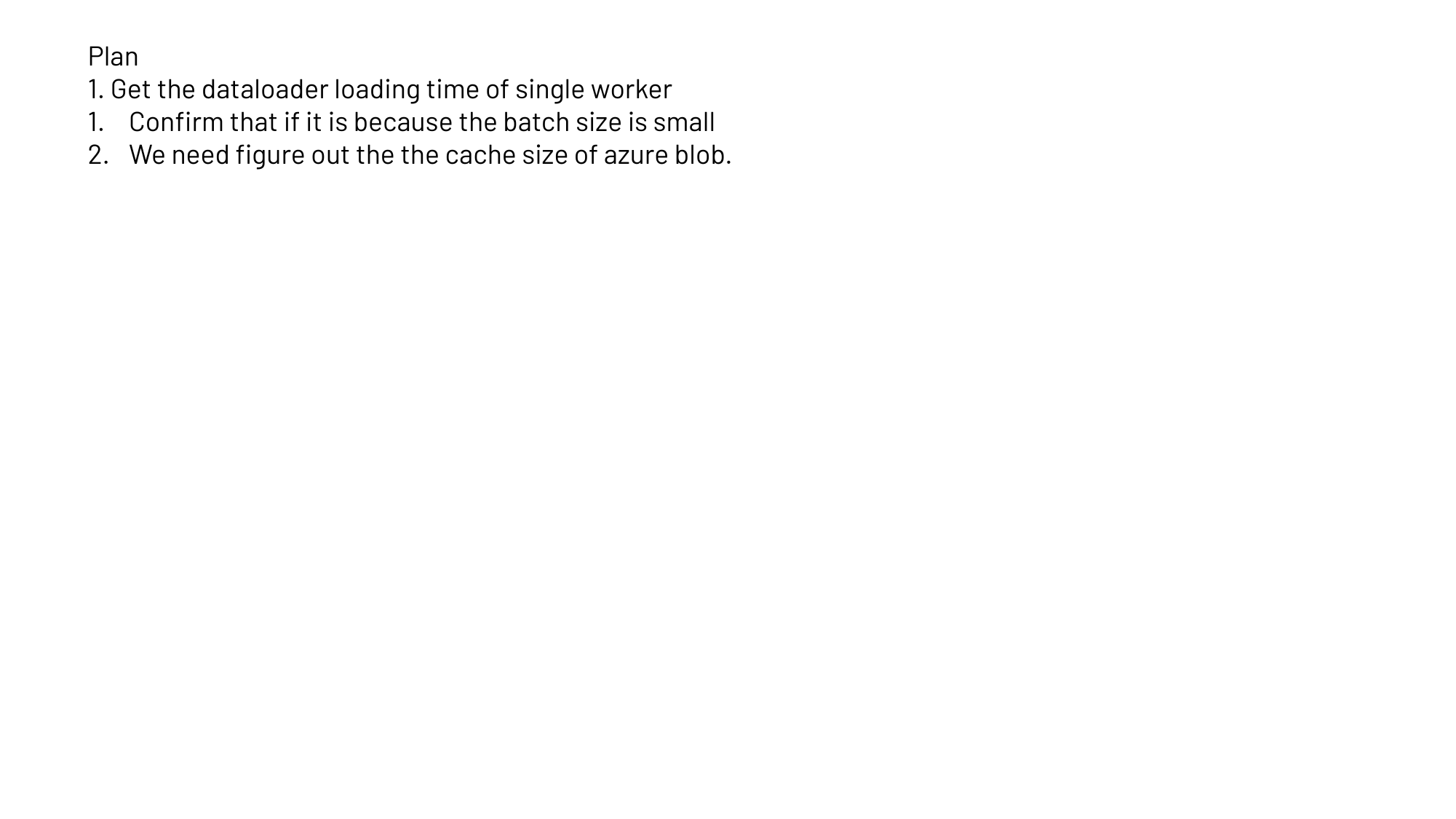

Plan
1. Get the dataloader loading time of single worker
Confirm that if it is because the batch size is small
We need figure out the the cache size of azure blob.